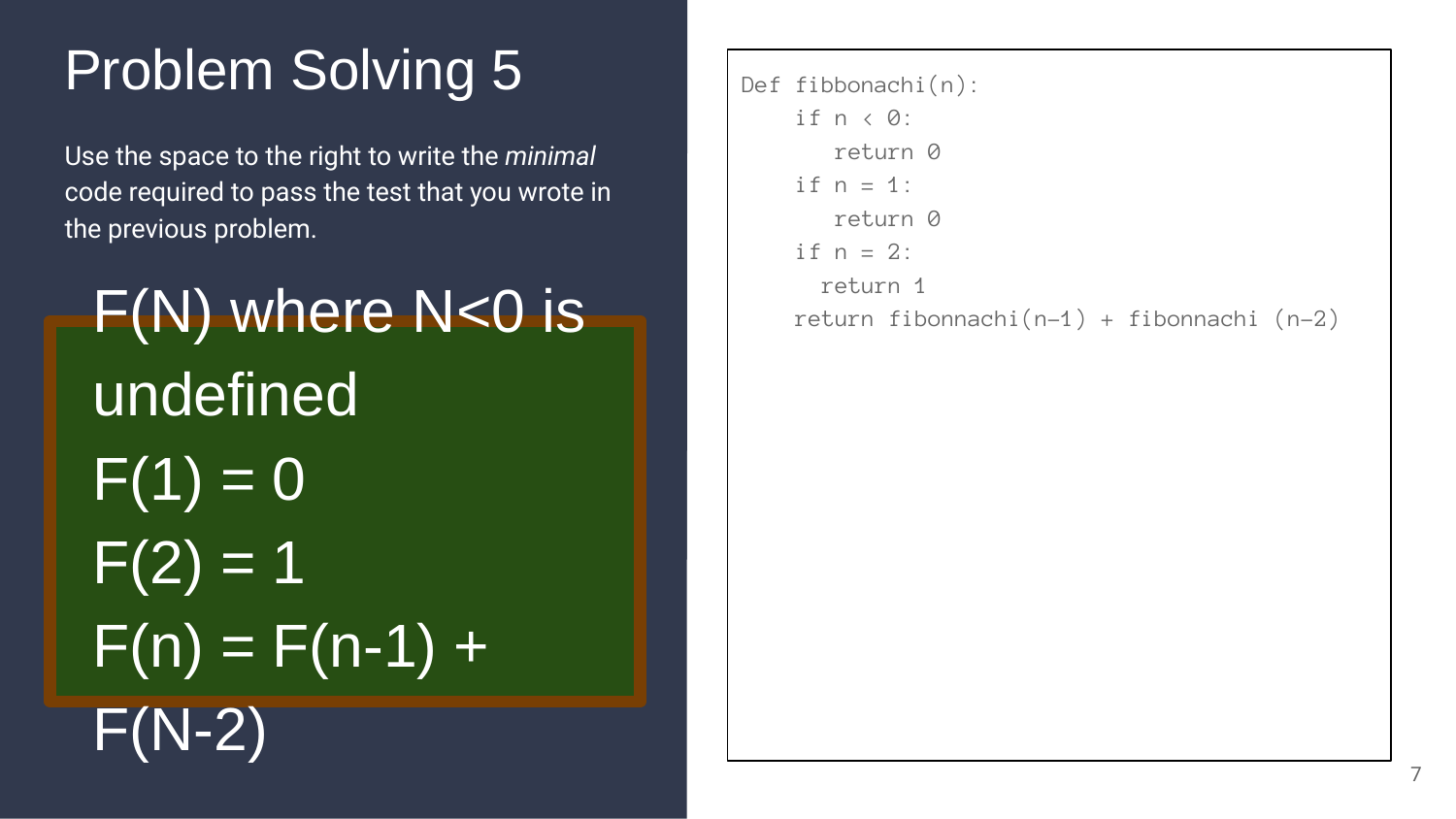

# Problem Solving 5
Def fibbonachi(n):
    if n < 0:
       return 0
    if n = 1:
       return 0
    if n = 2:
      return 1
    return fibonnachi(n-1) + fibonnachi (n-2)
Use the space to the right to write the minimal code required to pass the test that you wrote in the previous problem.

F(N) where N<0 is undefined
F(1) = 0
F(2) = 1
F(n) = F(n-1) + F(N-2)
7